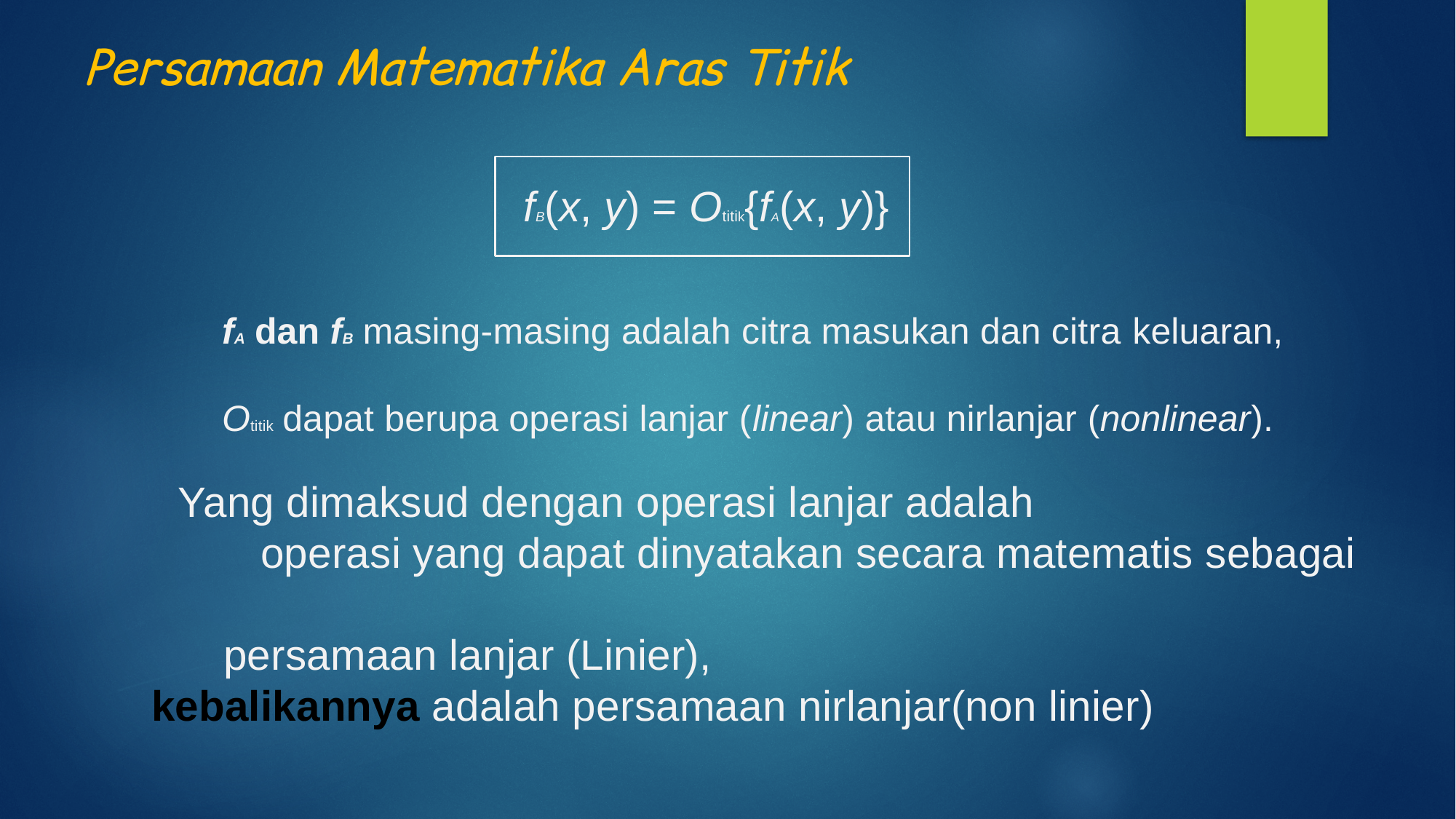

# Persamaan Matematika Aras Titik

fB(x, y) = Otitik{fA(x, y)}
fA   dan fB   masing-masing adalah citra masukan dan citra keluaran,

Otitik  dapat berupa operasi lanjar (linear) atau nirlanjar (nonlinear).
Yang dimaksud dengan operasi lanjar adalah
	operasi yang dapat dinyatakan secara matematis sebagai
      persamaan lanjar (Linier),
kebalikannya adalah persamaan nirlanjar(non linier)